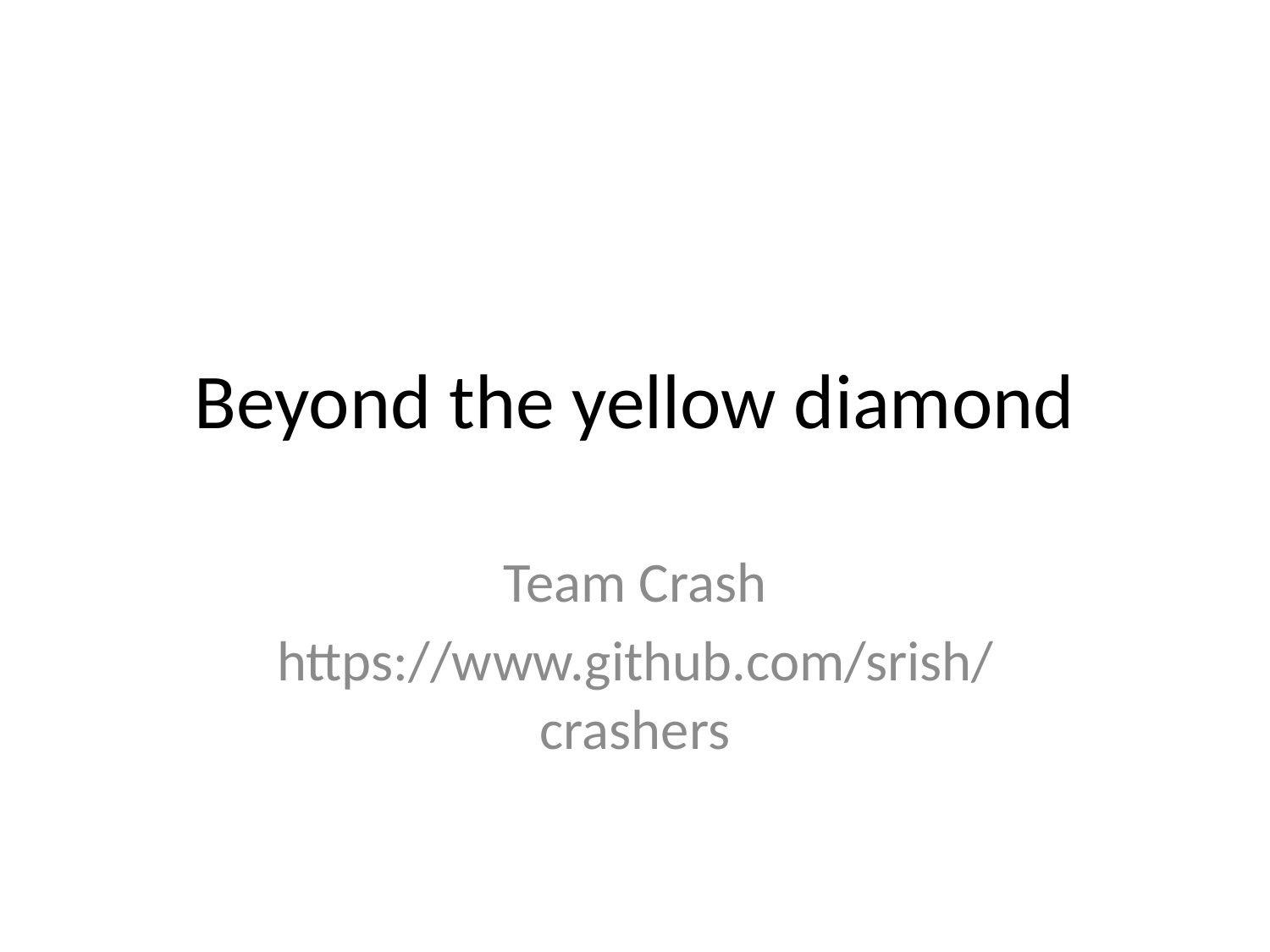

# Beyond the yellow diamond
Team Crash
https://www.github.com/srish/crashers